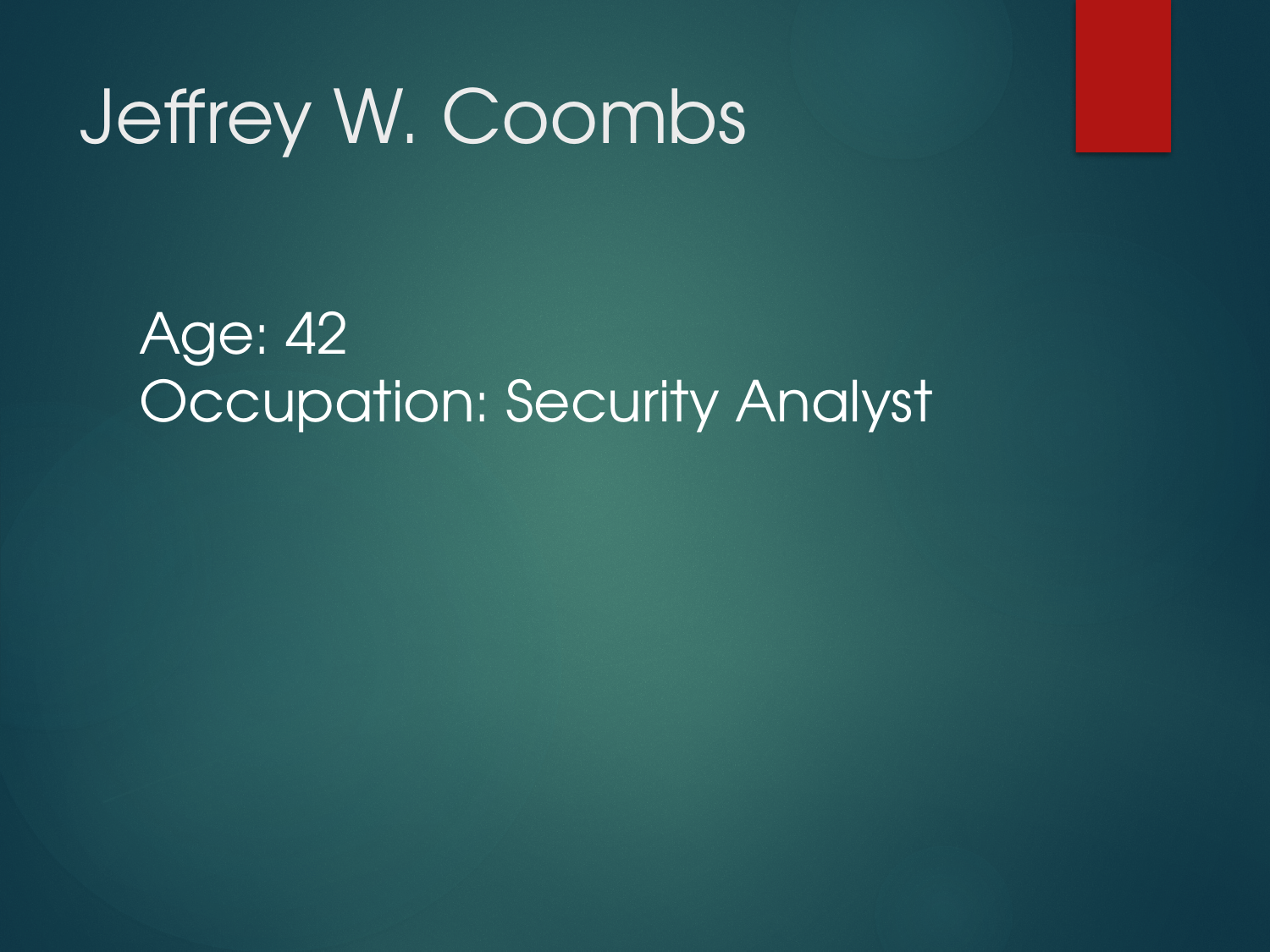

# Jeffrey W. Coombs

Age: 42
Occupation: Security Analyst